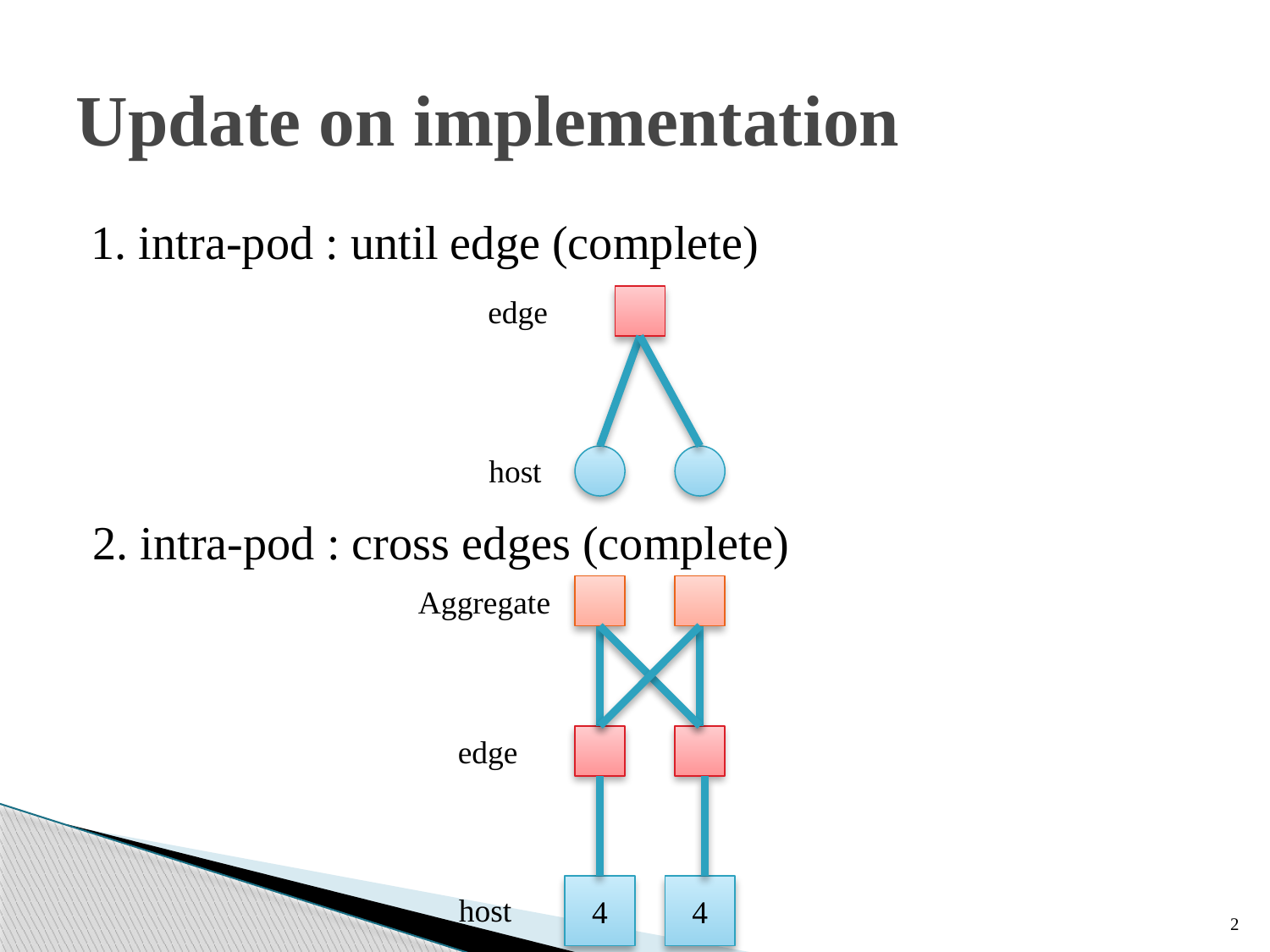

# Update on implementation
1. intra-pod : until edge (complete)
edge

host

2. intra-pod : cross edges (complete)
Aggregate

edge

4
4
host
2